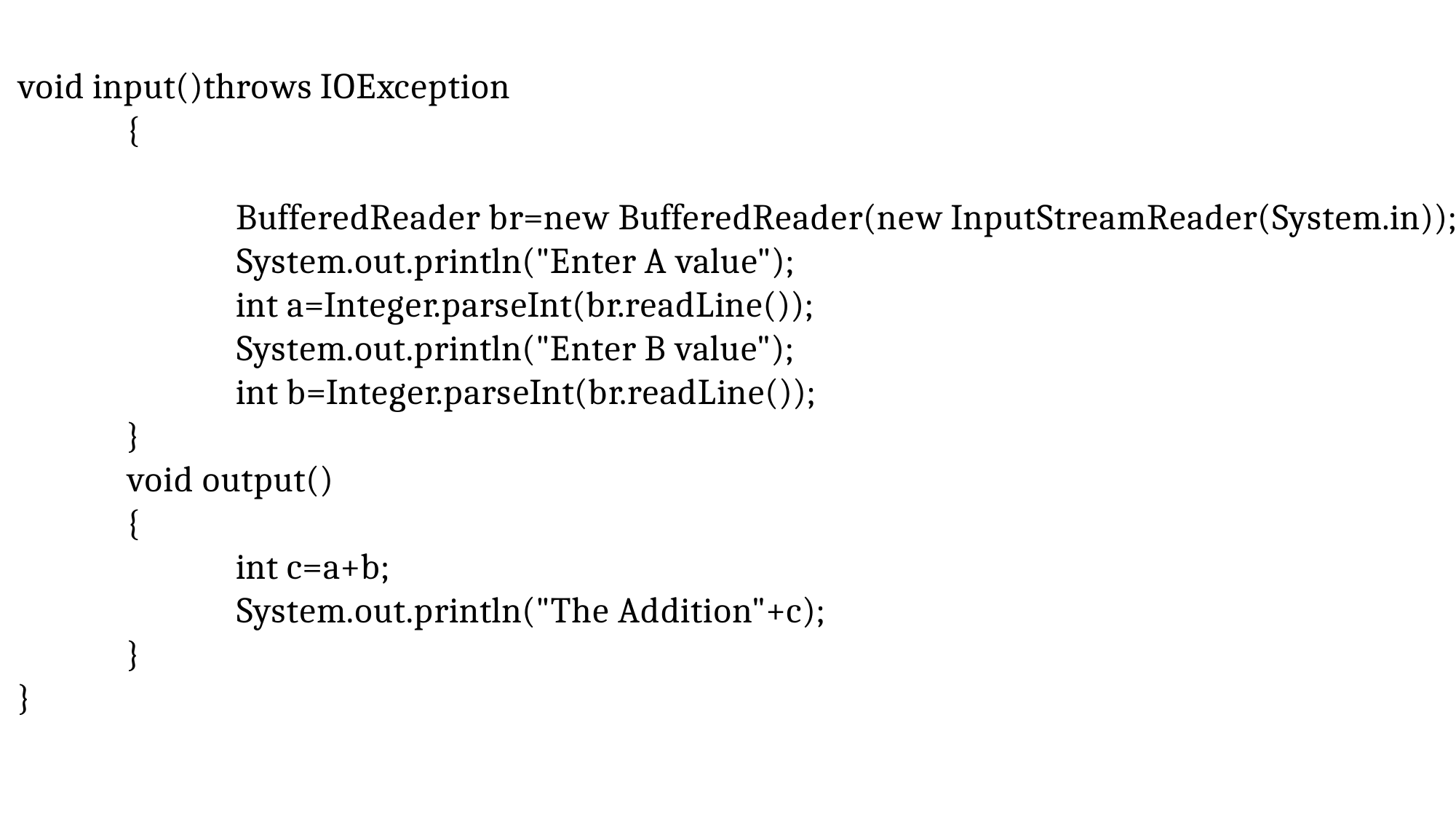

void input()throws IOException
	{

		BufferedReader br=new BufferedReader(new InputStreamReader(System.in));
		System.out.println("Enter A value");
		int a=Integer.parseInt(br.readLine());
		System.out.println("Enter B value");
		int b=Integer.parseInt(br.readLine());
	}
	void output()
	{
		int c=a+b;
		System.out.println("The Addition"+c);
	}
}